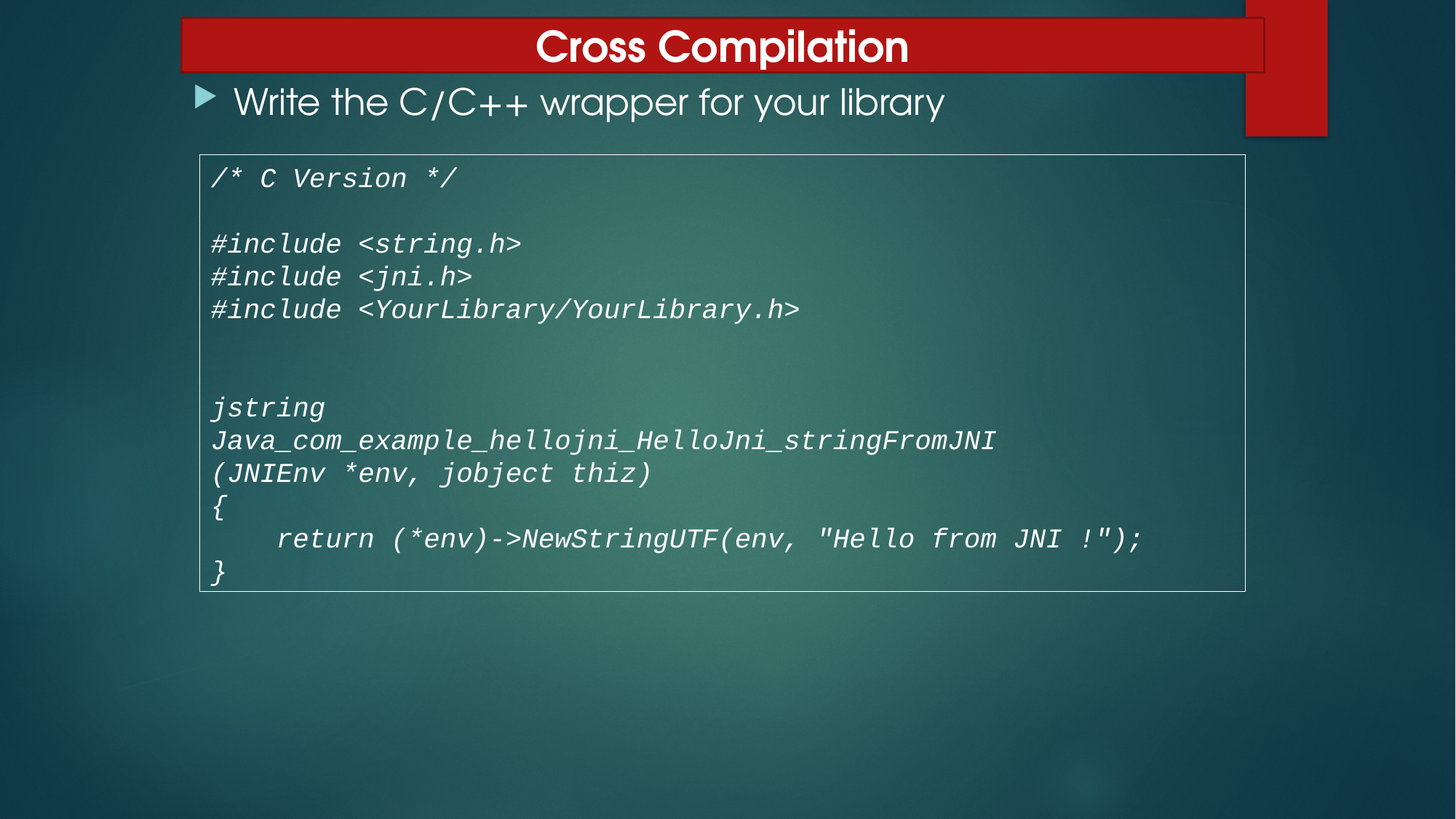

Cross Compilation
Write the C/C++ wrapper for your library
/* C Version */

#include <string.h>
#include <jni.h>
#include <YourLibrary/YourLibrary.h>

jstring
Java_com_example_hellojni_HelloJni_stringFromJNI
(JNIEnv *env, jobject thiz)
{
    return (*env)->NewStringUTF(env, "Hello from JNI !");
}